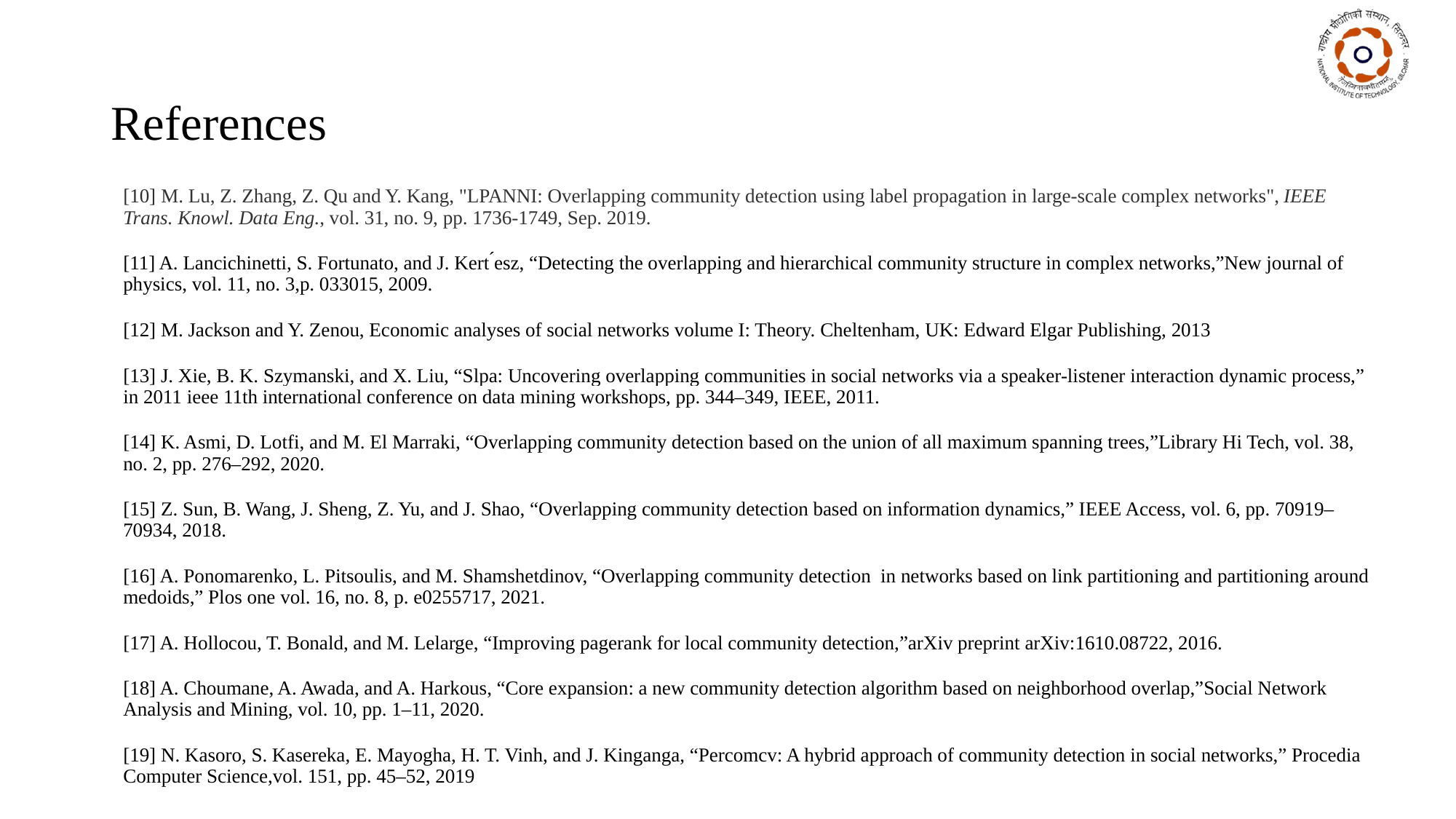

References
[10] M. Lu, Z. Zhang, Z. Qu and Y. Kang, "LPANNI: Overlapping community detection using label propagation in large-scale complex networks", IEEE Trans. Knowl. Data Eng., vol. 31, no. 9, pp. 1736-1749, Sep. 2019.
[11] A. Lancichinetti, S. Fortunato, and J. Kert ́esz, “Detecting the overlapping and hierarchical community structure in complex networks,”New journal of physics, vol. 11, no. 3,p. 033015, 2009.
[12] M. Jackson and Y. Zenou, Economic analyses of social networks volume I: Theory. Cheltenham, UK: Edward Elgar Publishing, 2013
[13] J. Xie, B. K. Szymanski, and X. Liu, “Slpa: Uncovering overlapping communities in social networks via a speaker-listener interaction dynamic process,” in 2011 ieee 11th international conference on data mining workshops, pp. 344–349, IEEE, 2011.
[14] K. Asmi, D. Lotfi, and M. El Marraki, “Overlapping community detection based on the union of all maximum spanning trees,”Library Hi Tech, vol. 38, no. 2, pp. 276–292, 2020.
[15] Z. Sun, B. Wang, J. Sheng, Z. Yu, and J. Shao, “Overlapping community detection based on information dynamics,” IEEE Access, vol. 6, pp. 70919–70934, 2018.
[16] A. Ponomarenko, L. Pitsoulis, and M. Shamshetdinov, “Overlapping community detection  in networks based on link partitioning and partitioning around medoids,” Plos one vol. 16, no. 8, p. e0255717, 2021.
[17] A. Hollocou, T. Bonald, and M. Lelarge, “Improving pagerank for local community detection,”arXiv preprint arXiv:1610.08722, 2016.
[18] A. Choumane, A. Awada, and A. Harkous, “Core expansion: a new community detection algorithm based on neighborhood overlap,”Social Network Analysis and Mining, vol. 10, pp. 1–11, 2020.
[19] N. Kasoro, S. Kasereka, E. Mayogha, H. T. Vinh, and J. Kinganga, “Percomcv: A hybrid approach of community detection in social networks,” Procedia Computer Science,vol. 151, pp. 45–52, 2019

# References